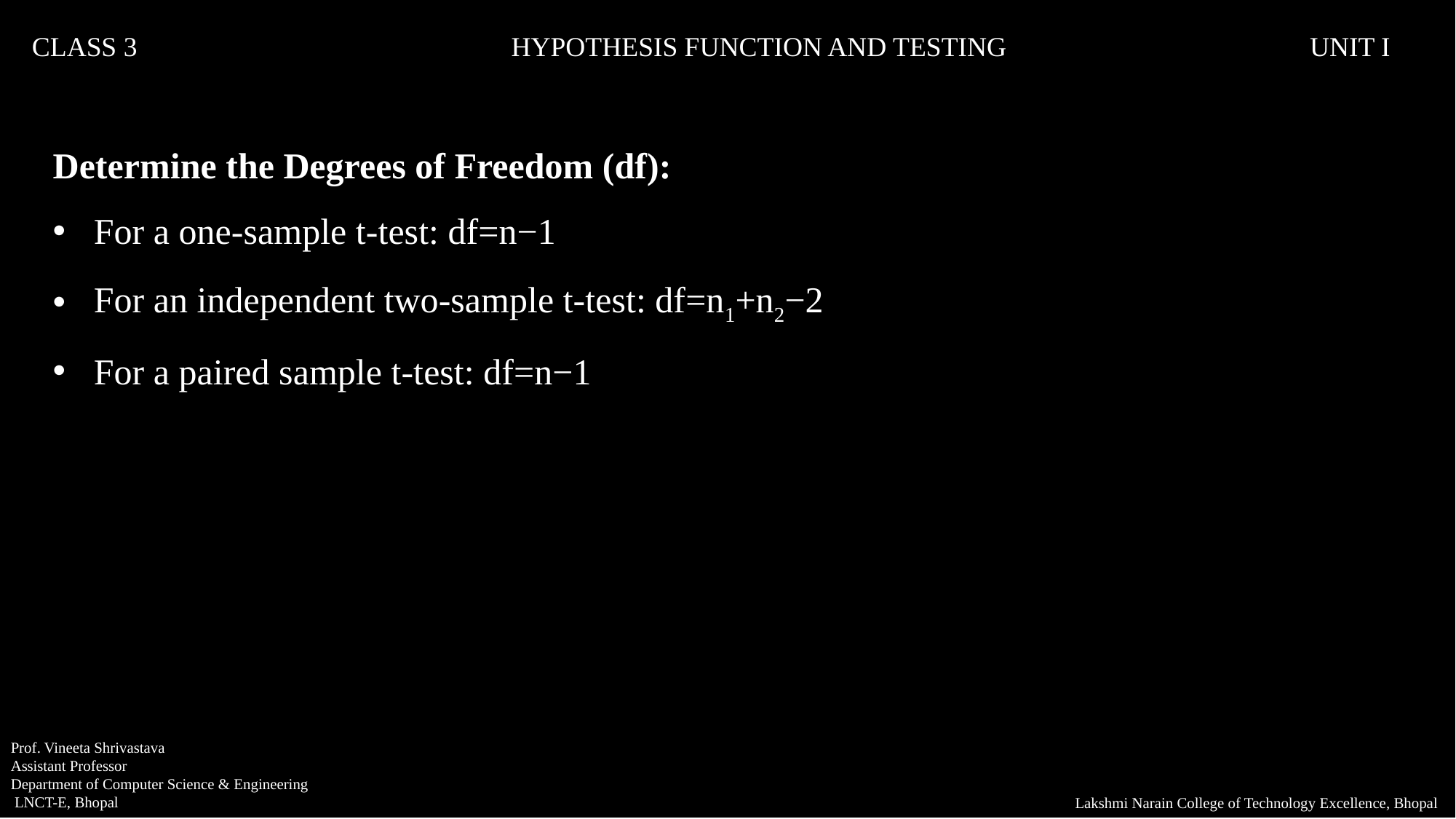

CLASS 3			                      HYPOTHESIS FUNCTION AND TESTING		                           UNIT I
Determine the Degrees of Freedom (df):
For a one-sample t-test: df=n−1
For an independent two-sample t-test: df=n1+n2−2
For a paired sample t-test: df=n−1
Prof. Vineeta Shrivastava
Assistant Professor
Department of Computer Science & Engineering
 LNCT-E, Bhopal
Lakshmi Narain College of Technology Excellence, Bhopal